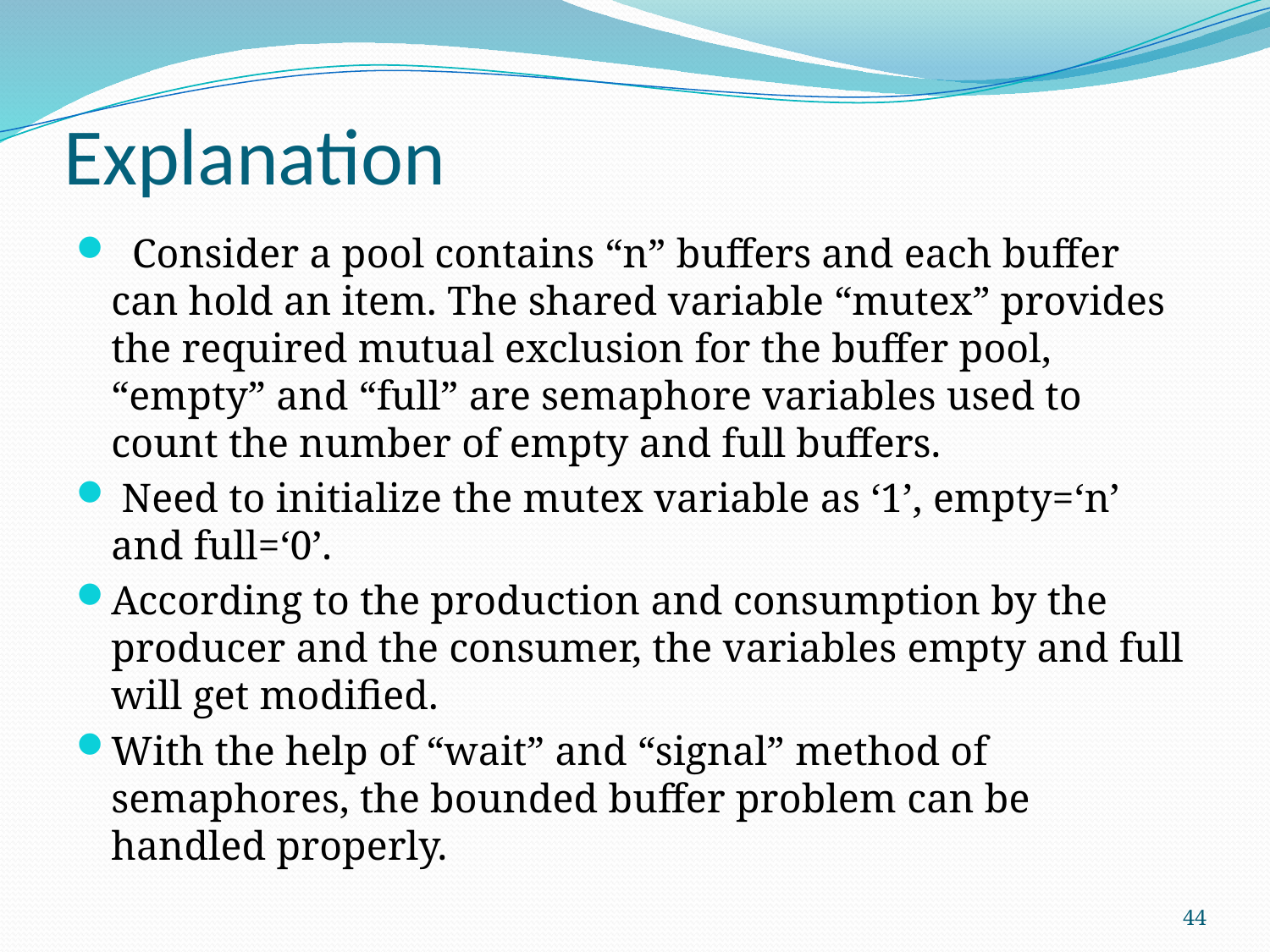

# Explanation
  Consider a pool contains “n” buffers and each buffer can hold an item. The shared variable “mutex” provides the required mutual exclusion for the buffer pool, “empty” and “full” are semaphore variables used to count the number of empty and full buffers.
 Need to initialize the mutex variable as ‘1’, empty=‘n’ and full=‘0’.
According to the production and consumption by the producer and the consumer, the variables empty and full will get modified.
With the help of “wait” and “signal” method of semaphores, the bounded buffer problem can be handled properly.
44